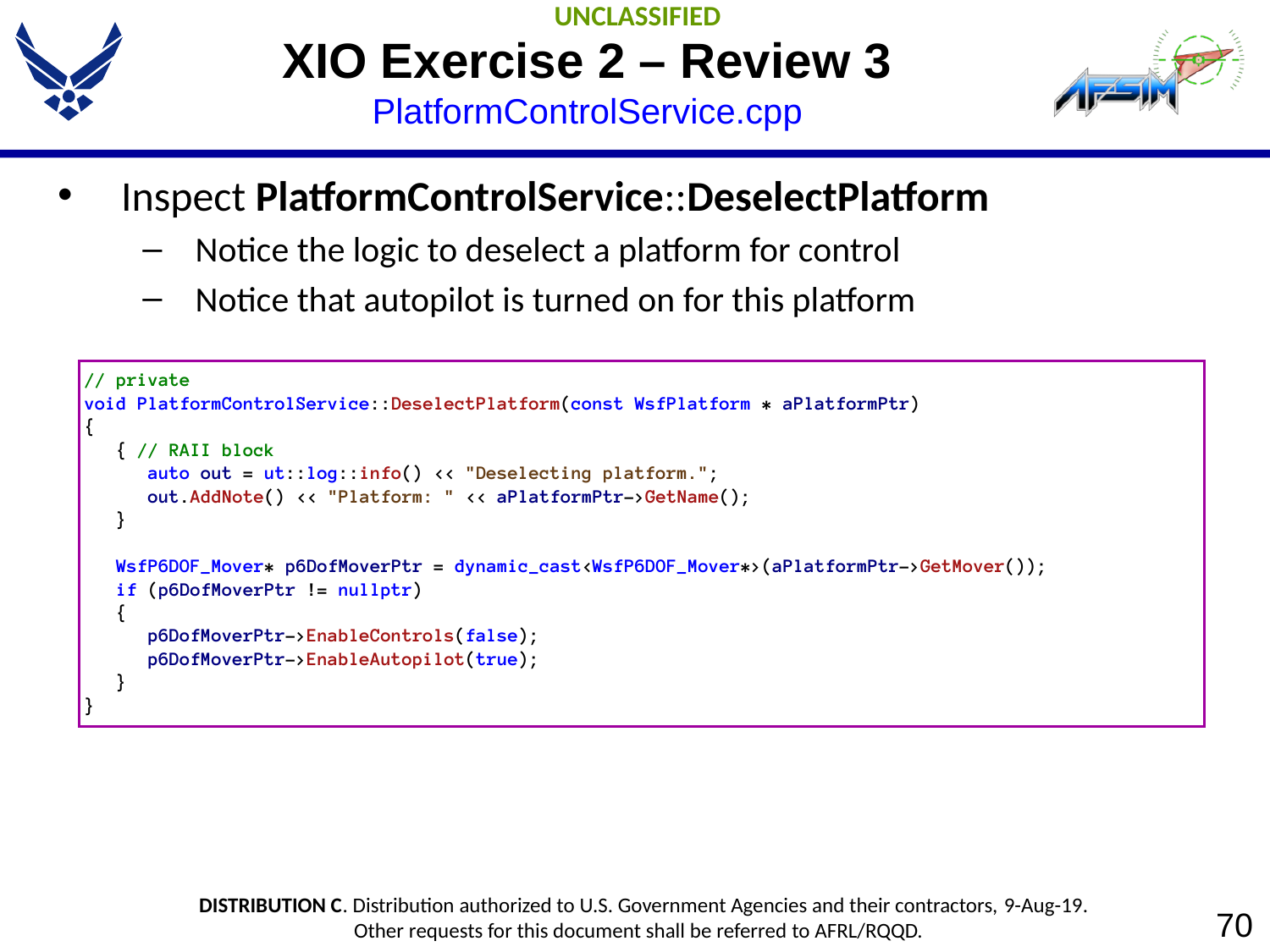

# XIO Exercise 2 – Review 3 PlatformControlService.cpp
Inspect PlatformControlService::DeselectPlatform
Notice the logic to deselect a platform for control
Notice that autopilot is turned on for this platform
// private
void PlatformControlService::DeselectPlatform(const WsfPlatform * aPlatformPtr)
{
   { // RAII block
      auto out = ut::log::info() << "Deselecting platform.";
      out.AddNote() << "Platform: " << aPlatformPtr->GetName();
   }

   WsfP6DOF_Mover* p6DofMoverPtr = dynamic_cast<WsfP6DOF_Mover*>(aPlatformPtr->GetMover());
   if (p6DofMoverPtr != nullptr)
   {
      p6DofMoverPtr->EnableControls(false);
      p6DofMoverPtr->EnableAutopilot(true);
   }
}